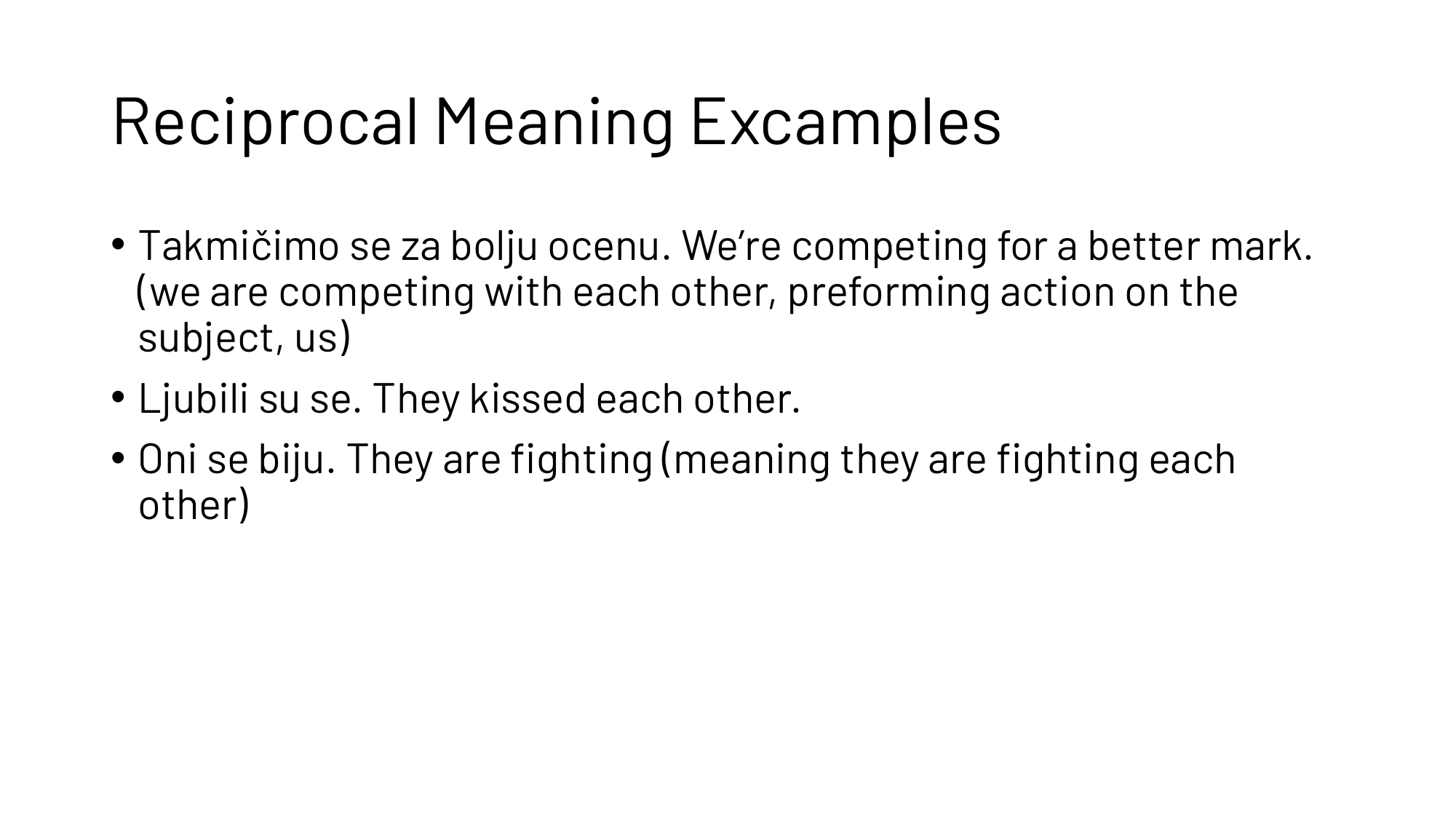

# Reciprocal Meaning Excamples
Takmičimo se za bolju ocenu. We’re competing for a better mark. (we are competing with each other, preforming action on the subject, us)
Ljubili su se. They kissed each other.
Oni se biju. They are fighting (meaning they are fighting each other)